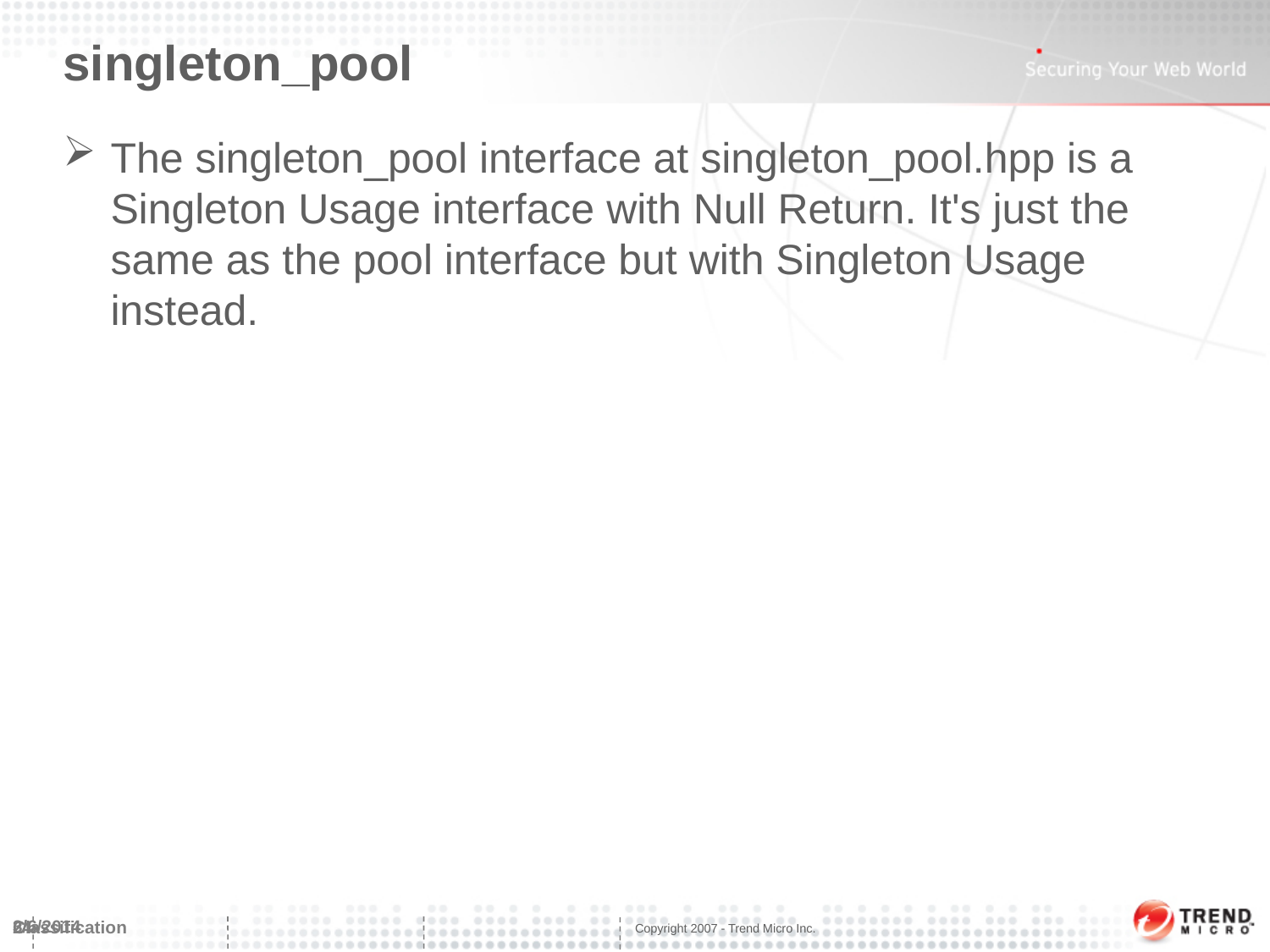

# singleton_pool
The singleton_pool interface at singleton_pool.hpp is a Singleton Usage interface with Null Return. It's just the same as the pool interface but with Singleton Usage instead.
3/6/2014
24
Classification